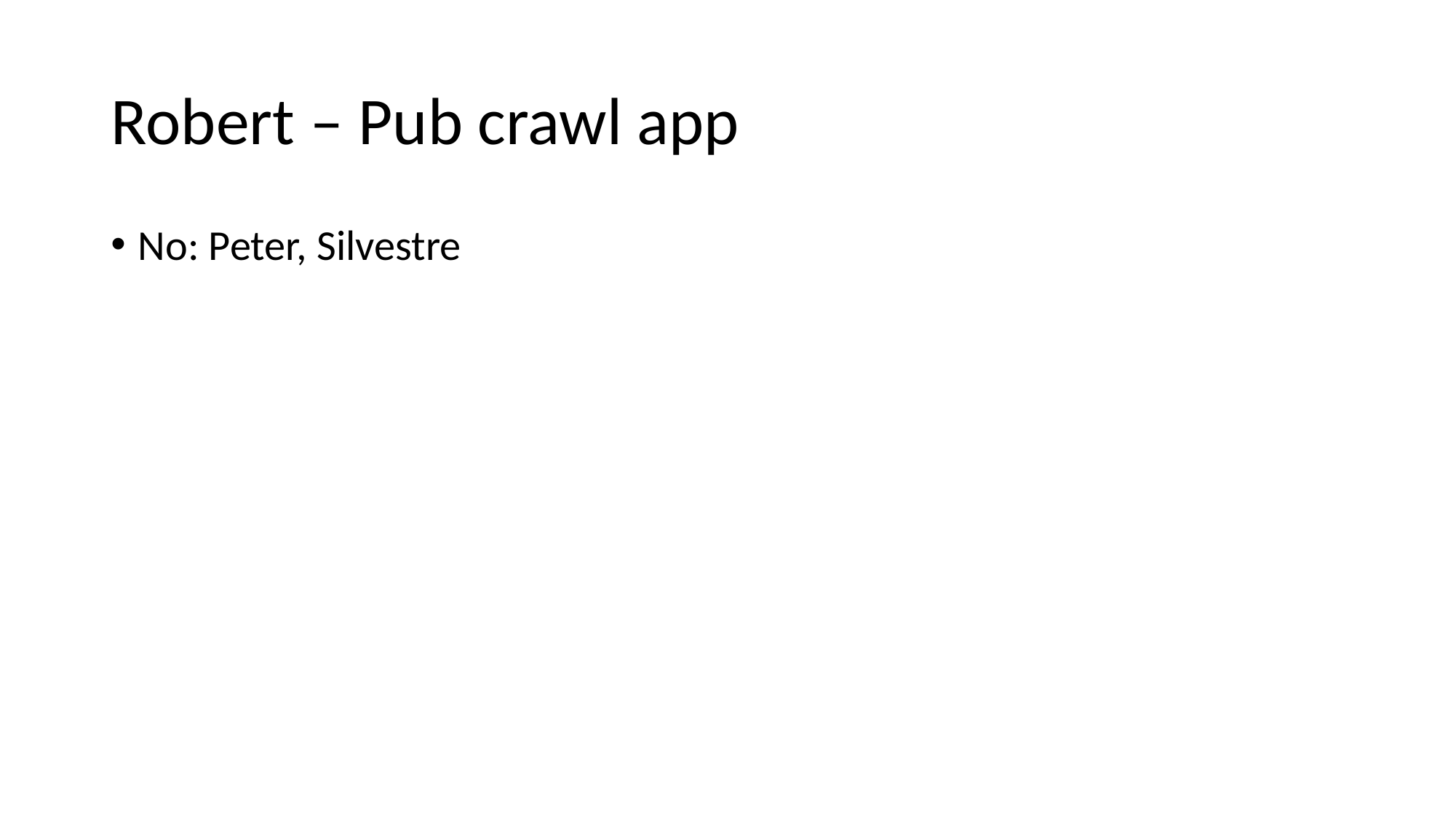

# Robert – Pub crawl app
No: Peter, Silvestre